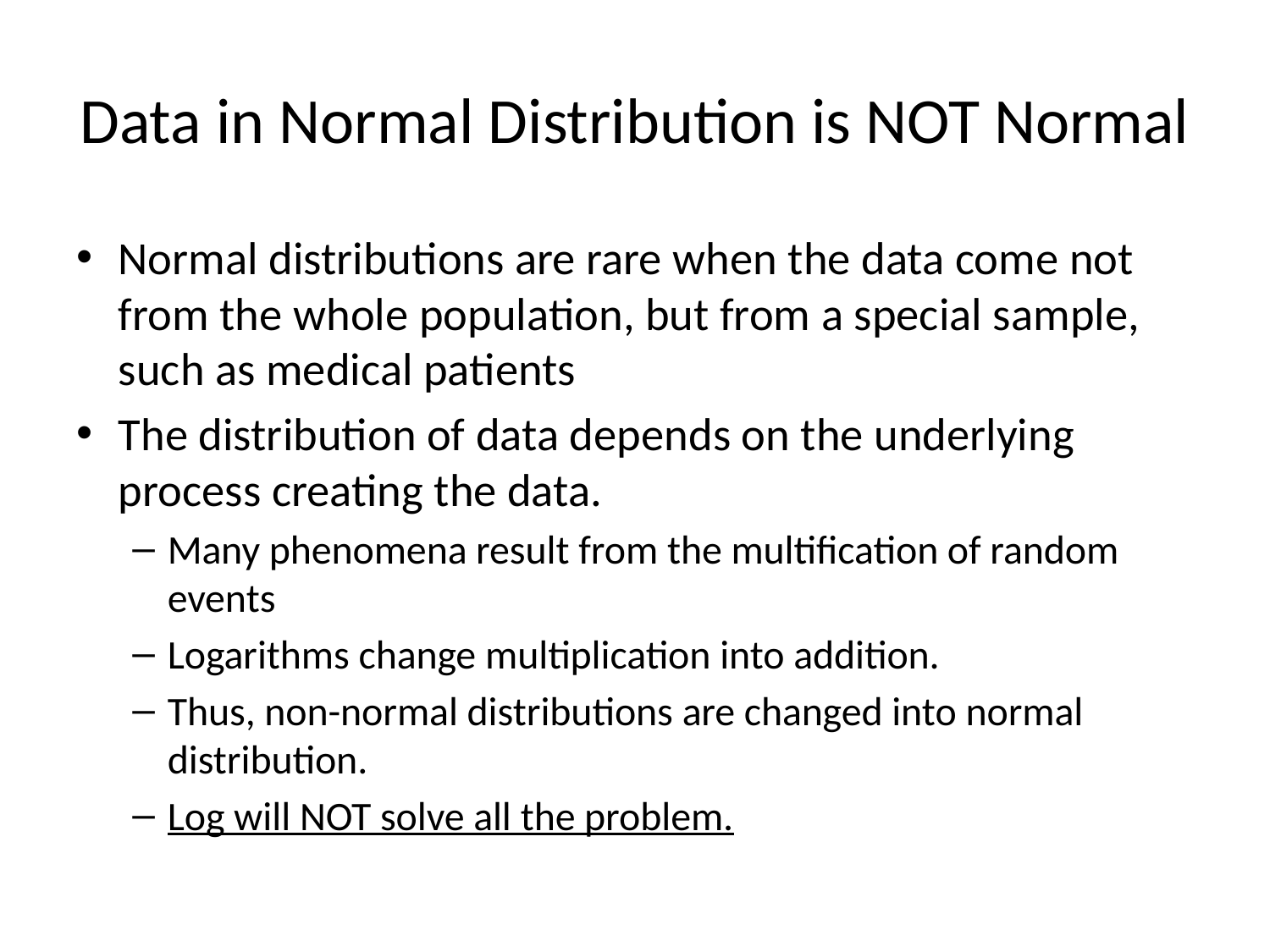

# Data in Normal Distribution is NOT Normal
Normal distributions are rare when the data come not from the whole population, but from a special sample, such as medical patients
The distribution of data depends on the underlying process creating the data.
Many phenomena result from the multification of random events
Logarithms change multiplication into addition.
Thus, non-normal distributions are changed into normal distribution.
Log will NOT solve all the problem.